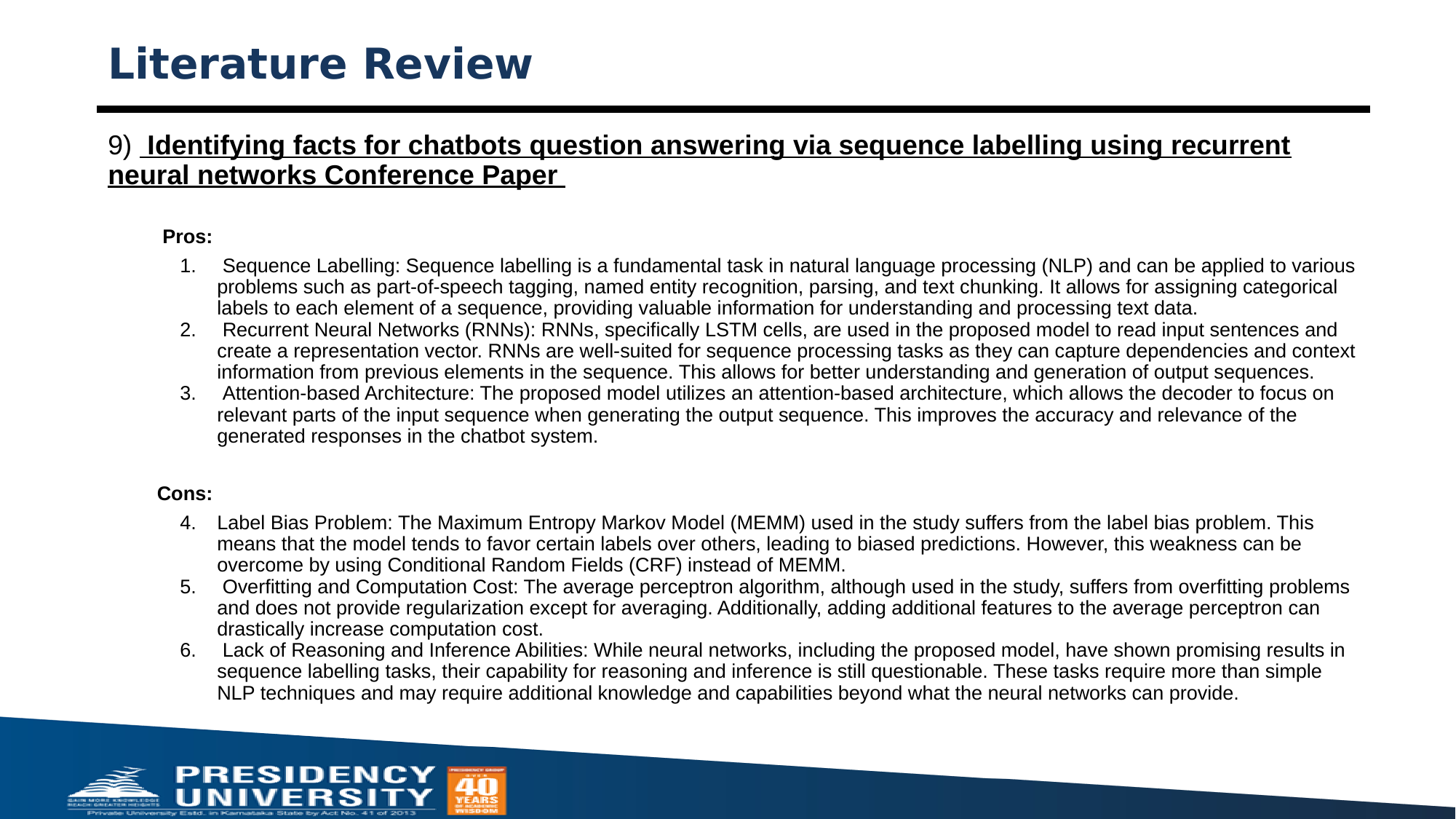

# Literature Review
9)  Identifying facts for chatbots question answering via sequence labelling using recurrent neural networks Conference Paper

Pros:
 Sequence Labelling: Sequence labelling is a fundamental task in natural language processing (NLP) and can be applied to various problems such as part-of-speech tagging, named entity recognition, parsing, and text chunking. It allows for assigning categorical labels to each element of a sequence, providing valuable information for understanding and processing text data.
 Recurrent Neural Networks (RNNs): RNNs, specifically LSTM cells, are used in the proposed model to read input sentences and create a representation vector. RNNs are well-suited for sequence processing tasks as they can capture dependencies and context information from previous elements in the sequence. This allows for better understanding and generation of output sequences.
 Attention-based Architecture: The proposed model utilizes an attention-based architecture, which allows the decoder to focus on relevant parts of the input sequence when generating the output sequence. This improves the accuracy and relevance of the generated responses in the chatbot system.

         Cons:
Label Bias Problem: The Maximum Entropy Markov Model (MEMM) used in the study suffers from the label bias problem. This means that the model tends to favor certain labels over others, leading to biased predictions. However, this weakness can be overcome by using Conditional Random Fields (CRF) instead of MEMM.
 Overfitting and Computation Cost: The average perceptron algorithm, although used in the study, suffers from overfitting problems and does not provide regularization except for averaging. Additionally, adding additional features to the average perceptron can drastically increase computation cost.
 Lack of Reasoning and Inference Abilities: While neural networks, including the proposed model, have shown promising results in sequence labelling tasks, their capability for reasoning and inference is still questionable. These tasks require more than simple NLP techniques and may require additional knowledge and capabilities beyond what the neural networks can provide.